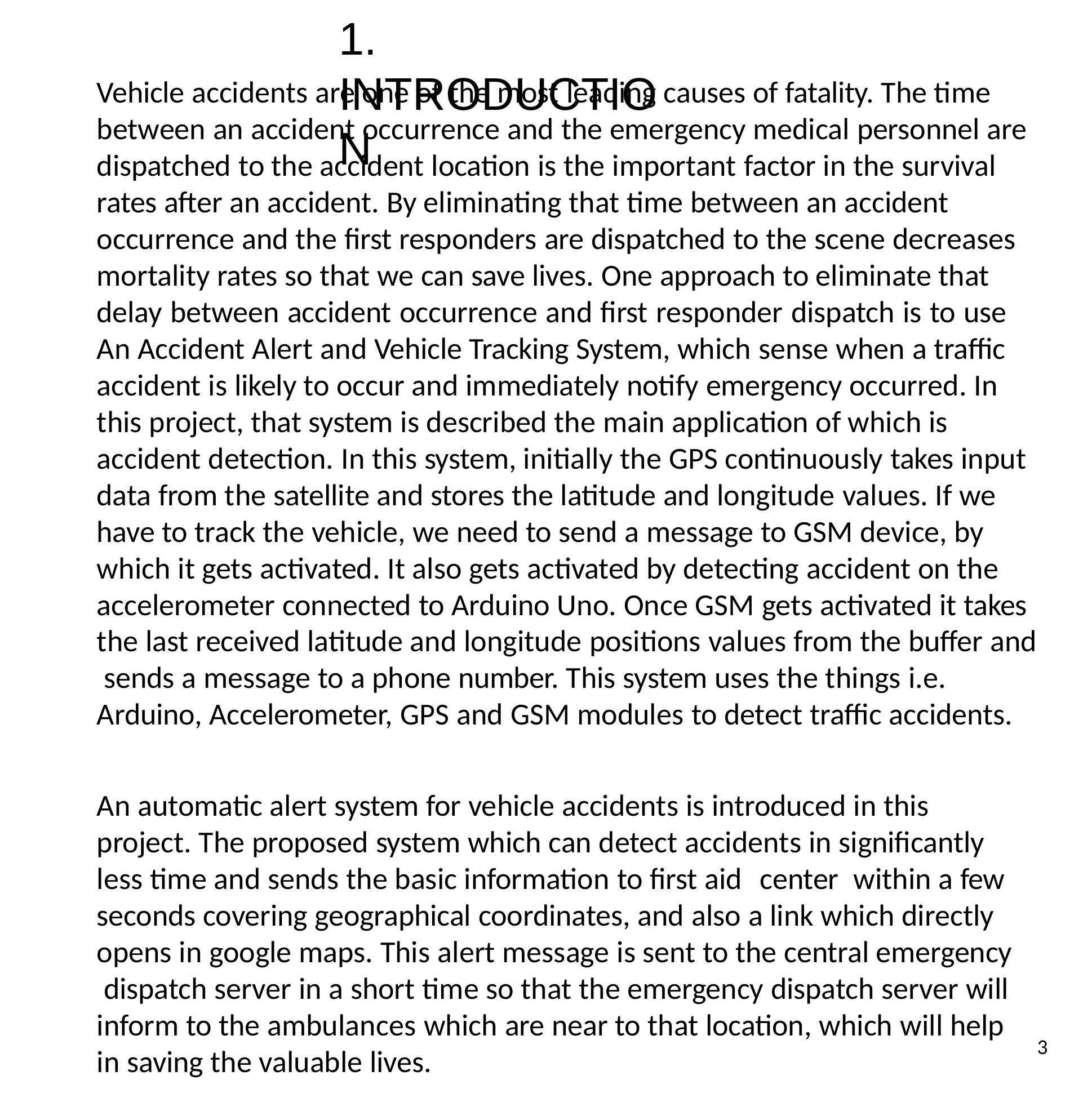

# 1.	INTRODUCTION
Vehicle accidents are one of the most leading causes of fatality. The time  between an accident occurrence and the emergency medical personnel are  dispatched to the accident location is the important factor in the survival  rates after an accident. By eliminating that time between an accident  occurrence and the first responders are dispatched to the scene decreases  mortality rates so that we can save lives. One approach to eliminate that  delay between accident occurrence and first responder dispatch is to use  An Accident Alert and Vehicle Tracking System, which sense when a traffic  accident is likely to occur and immediately notify emergency occurred. In  this project, that system is described the main application of which is  accident detection. In this system, initially the GPS continuously takes input  data from the satellite and stores the latitude and longitude values. If we  have to track the vehicle, we need to send a message to GSM device, by  which it gets activated. It also gets activated by detecting accident on the  accelerometer connected to Arduino Uno. Once GSM gets activated it takes  the last received latitude and longitude positions values from the buffer and  sends a message to a phone number. This system uses the things i.e.
Arduino, Accelerometer, GPS and GSM modules to detect traffic accidents.
An automatic alert system for vehicle accidents is introduced in this  project. The proposed system which can detect accidents in significantly  less time and sends the basic information to first aid	center	within a few  seconds covering geographical coordinates, and also a link which directly  opens in google maps. This alert message is sent to the central emergency  dispatch server in a short time so that the emergency dispatch server will  inform to the ambulances which are near to that location, which will help  in saving the valuable lives.
3